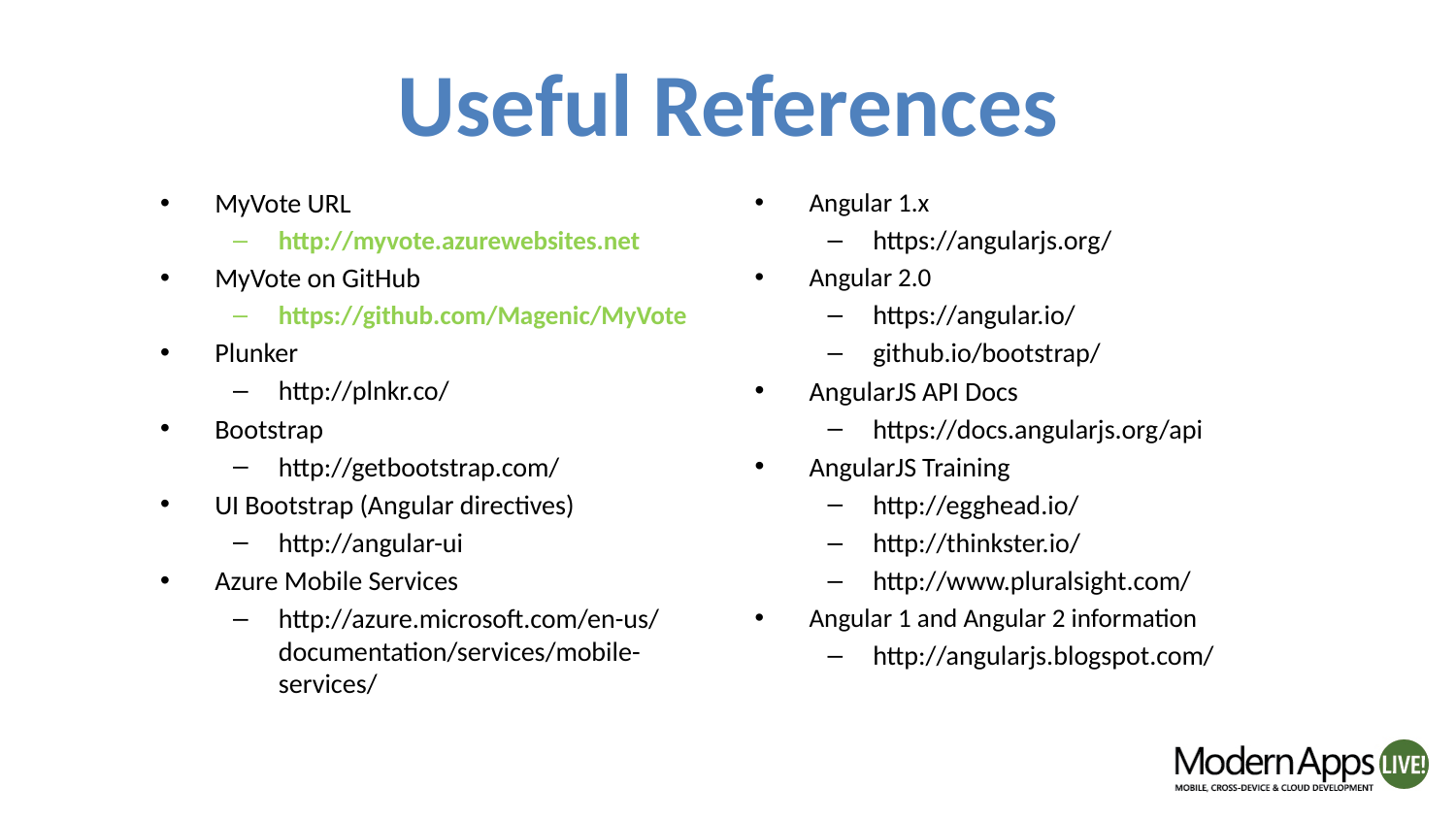

# Useful References
MyVote URL
http://myvote.azurewebsites.net
MyVote on GitHub
https://github.com/Magenic/MyVote
Plunker
http://plnkr.co/
Bootstrap
http://getbootstrap.com/
UI Bootstrap (Angular directives)
http://angular-ui
Azure Mobile Services
http://azure.microsoft.com/en-us/documentation/services/mobile-services/

Angular 1.x
https://angularjs.org/
Angular 2.0
https://angular.io/
github.io/bootstrap/
AngularJS API Docs
https://docs.angularjs.org/api
AngularJS Training
http://egghead.io/
http://thinkster.io/
http://www.pluralsight.com/
Angular 1 and Angular 2 information
http://angularjs.blogspot.com/